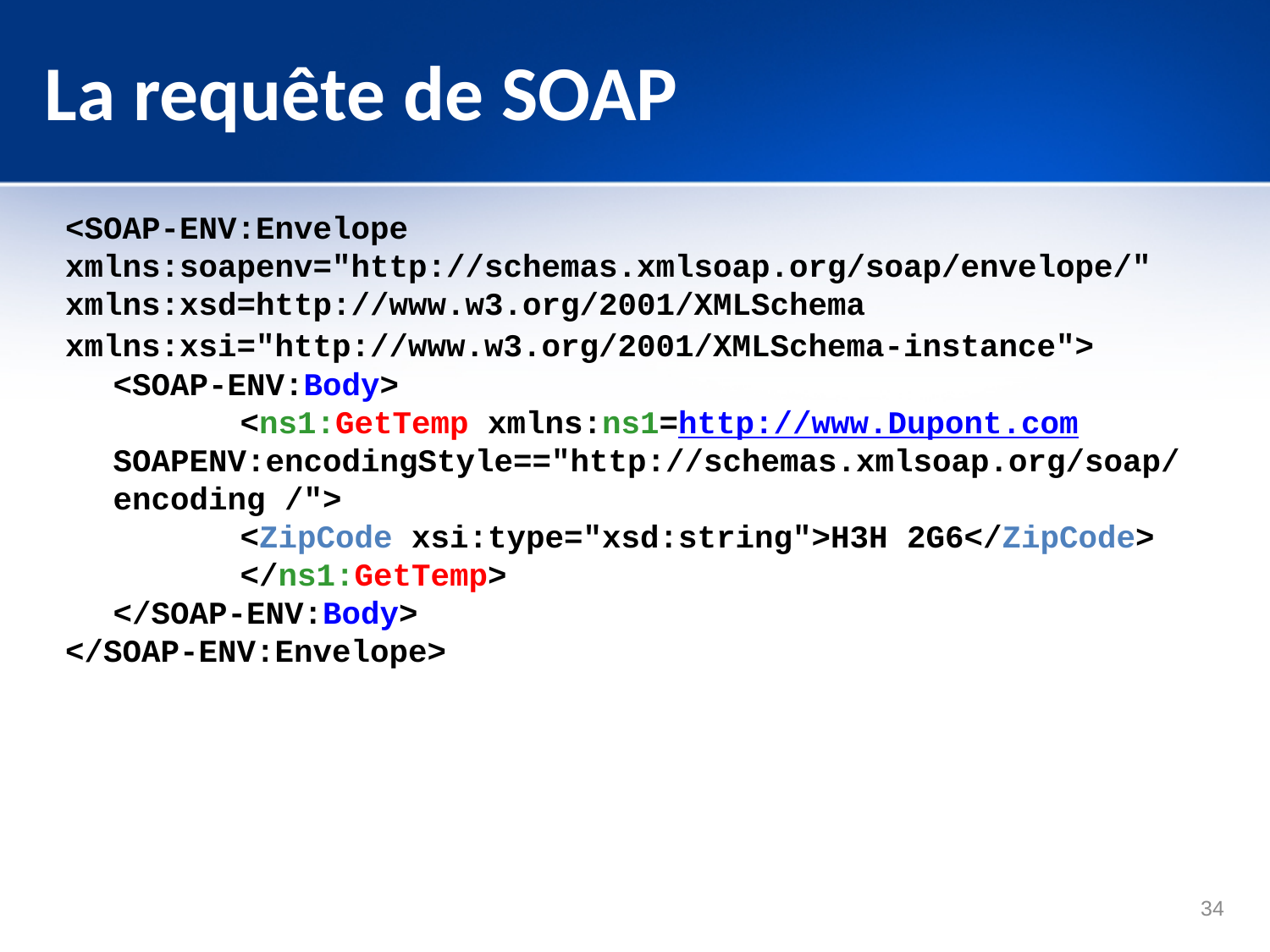

# La requête de SOAP
<SOAP-ENV:Envelope
xmlns:soapenv="http://schemas.xmlsoap.org/soap/envelope/"
xmlns:xsd=http://www.w3.org/2001/XMLSchema
xmlns:xsi="http://www.w3.org/2001/XMLSchema-instance">
	<SOAP-ENV:Body>
		<ns1:GetTemp xmlns:ns1=http://www.Dupont.com
	SOAPENV:encodingStyle=="http://schemas.xmlsoap.org/soap/ encoding /">
	   	<ZipCode xsi:type="xsd:string">H3H 2G6</ZipCode>
		</ns1:GetTemp>
	</SOAP-ENV:Body>
</SOAP-ENV:Envelope>

34